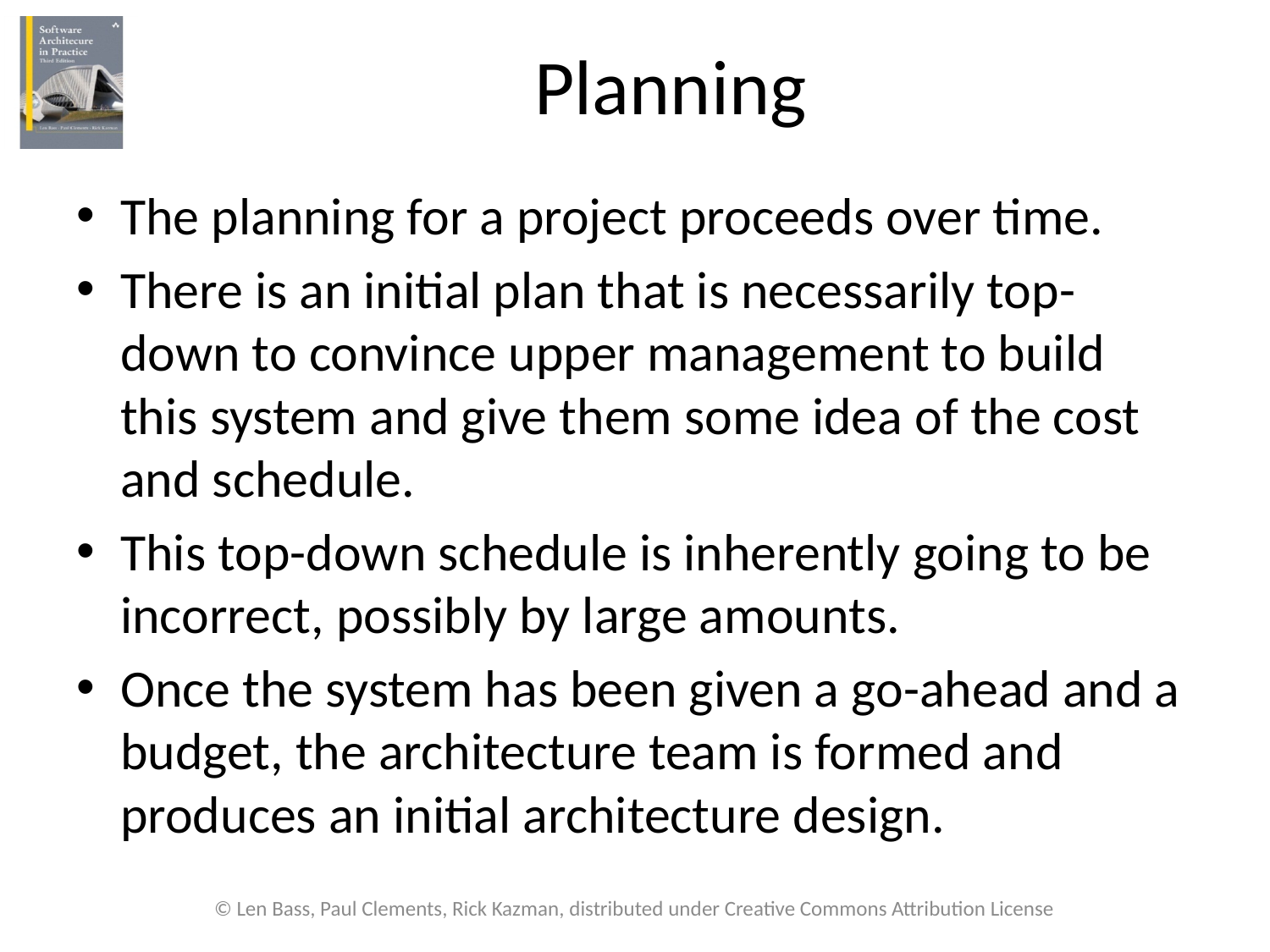

# Planning
The planning for a project proceeds over time.
There is an initial plan that is necessarily top-down to convince upper management to build this system and give them some idea of the cost and schedule.
This top-down schedule is inherently going to be incorrect, possibly by large amounts.
Once the system has been given a go-ahead and a budget, the architecture team is formed and produces an initial architecture design.
© Len Bass, Paul Clements, Rick Kazman, distributed under Creative Commons Attribution License